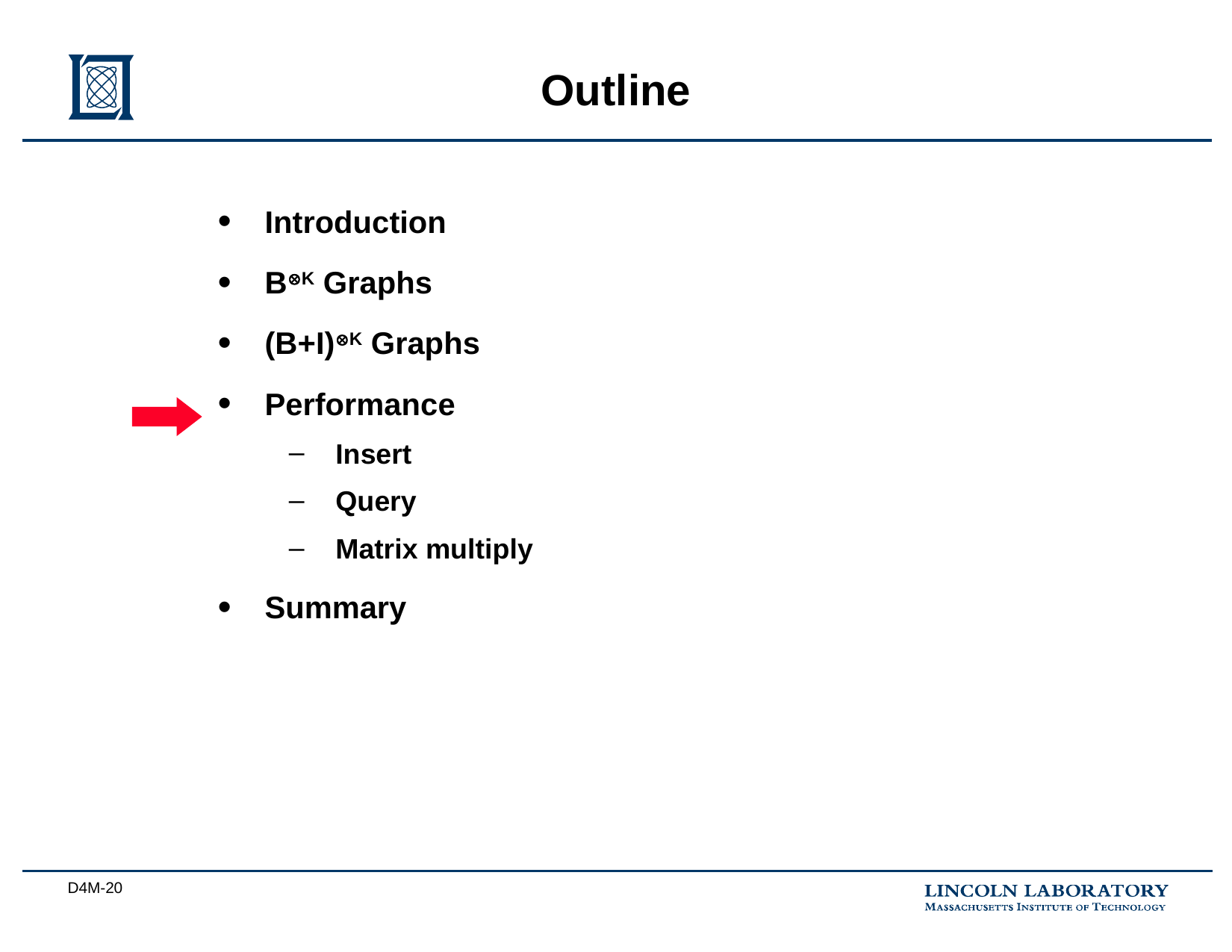

# Outline
Introduction
B⊗K Graphs
(B+I)⊗K Graphs
Performance
Insert
Query
Matrix multiply
Summary